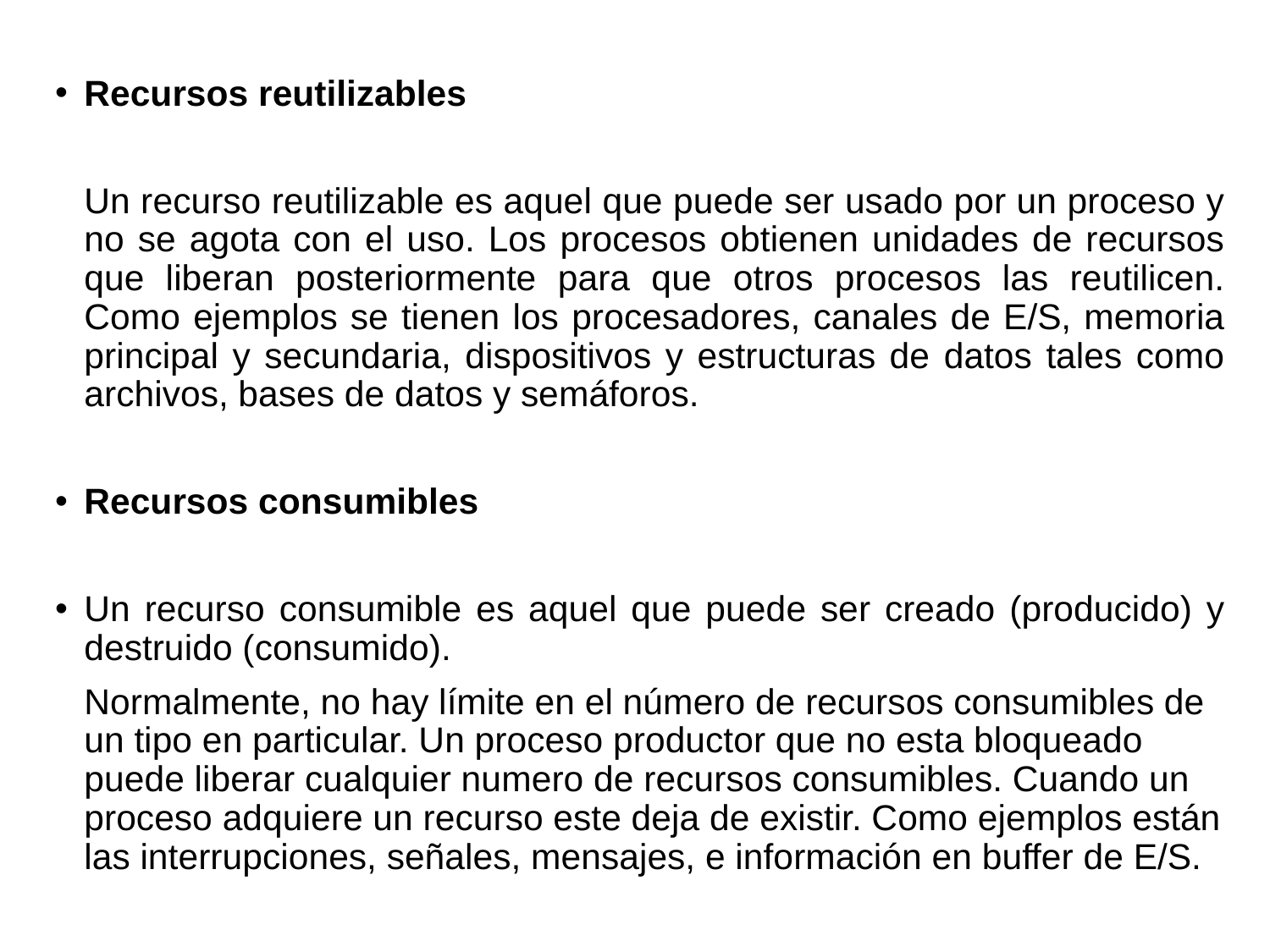

Recursos reutilizables

	Un recurso reutilizable es aquel que puede ser usado por un proceso y no se agota con el uso. Los procesos obtienen unidades de recursos que liberan posteriormente para que otros procesos las reutilicen. Como ejemplos se tienen los procesadores, canales de E/S, memoria principal y secundaria, dispositivos y estructuras de datos tales como archivos, bases de datos y semáforos.

Recursos consumibles

Un recurso consumible es aquel que puede ser creado (producido) y destruido (consumido).
	Normalmente, no hay límite en el número de recursos consumibles de un tipo en particular. Un proceso productor que no esta bloqueado puede liberar cualquier numero de recursos consumibles. Cuando un proceso adquiere un recurso este deja de existir. Como ejemplos están las interrupciones, señales, mensajes, e información en buffer de E/S.